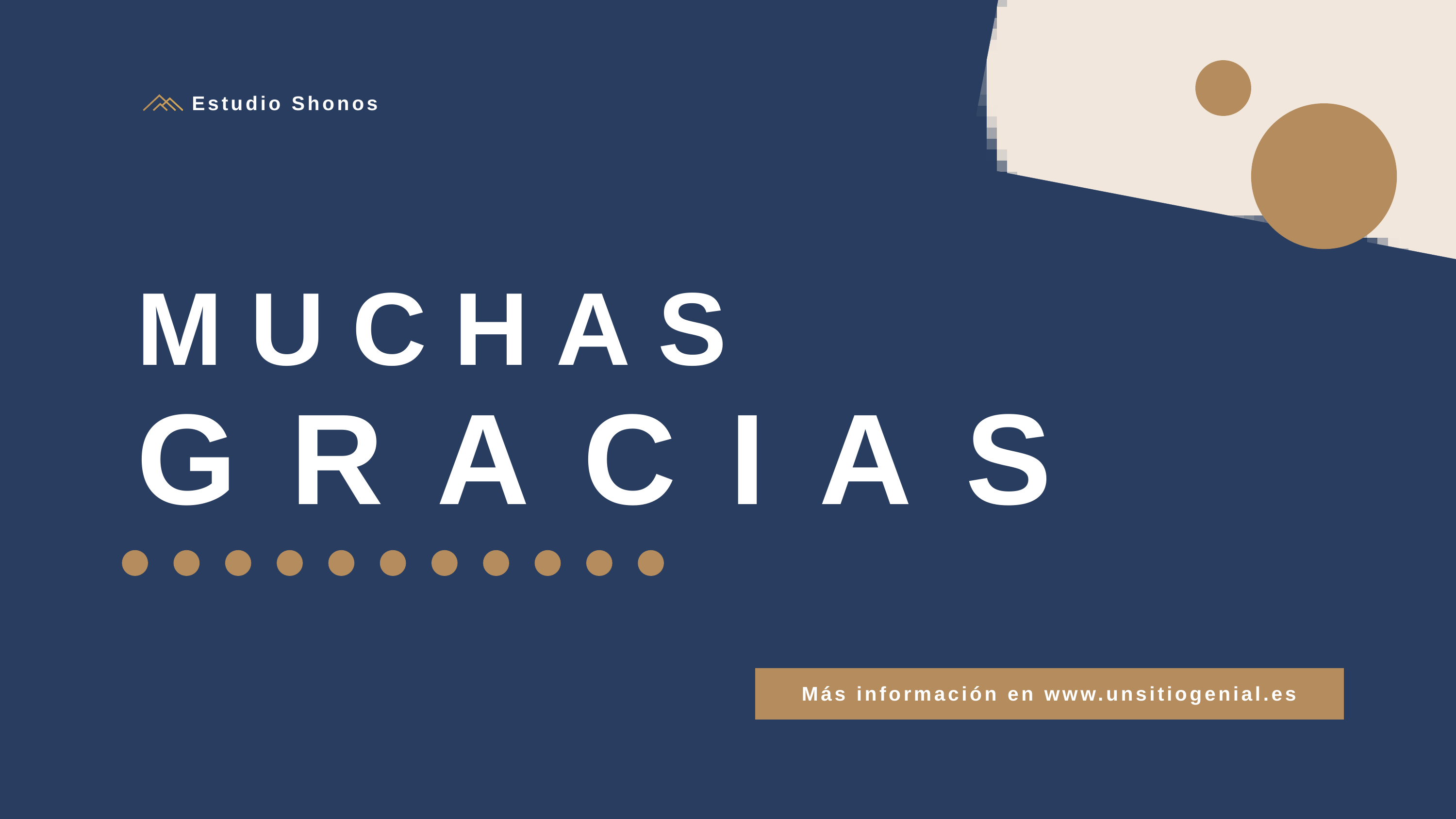

Estudio Shonos

MUCHAS
GRACIAS

Más información en www.unsitiogenial.es